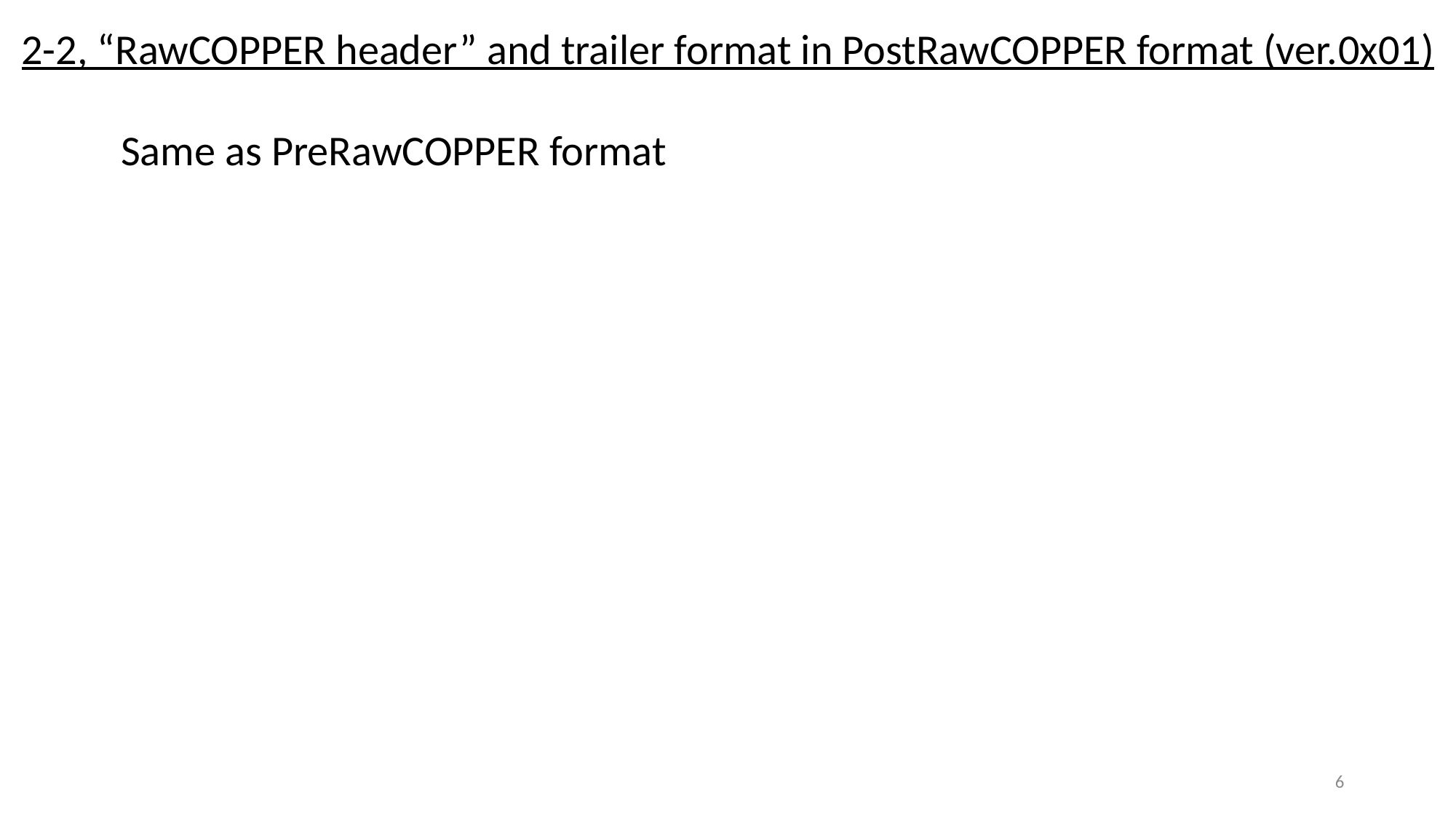

2-2, “RawCOPPER header” and trailer format in PostRawCOPPER format (ver.0x01)
Same as PreRawCOPPER format
6